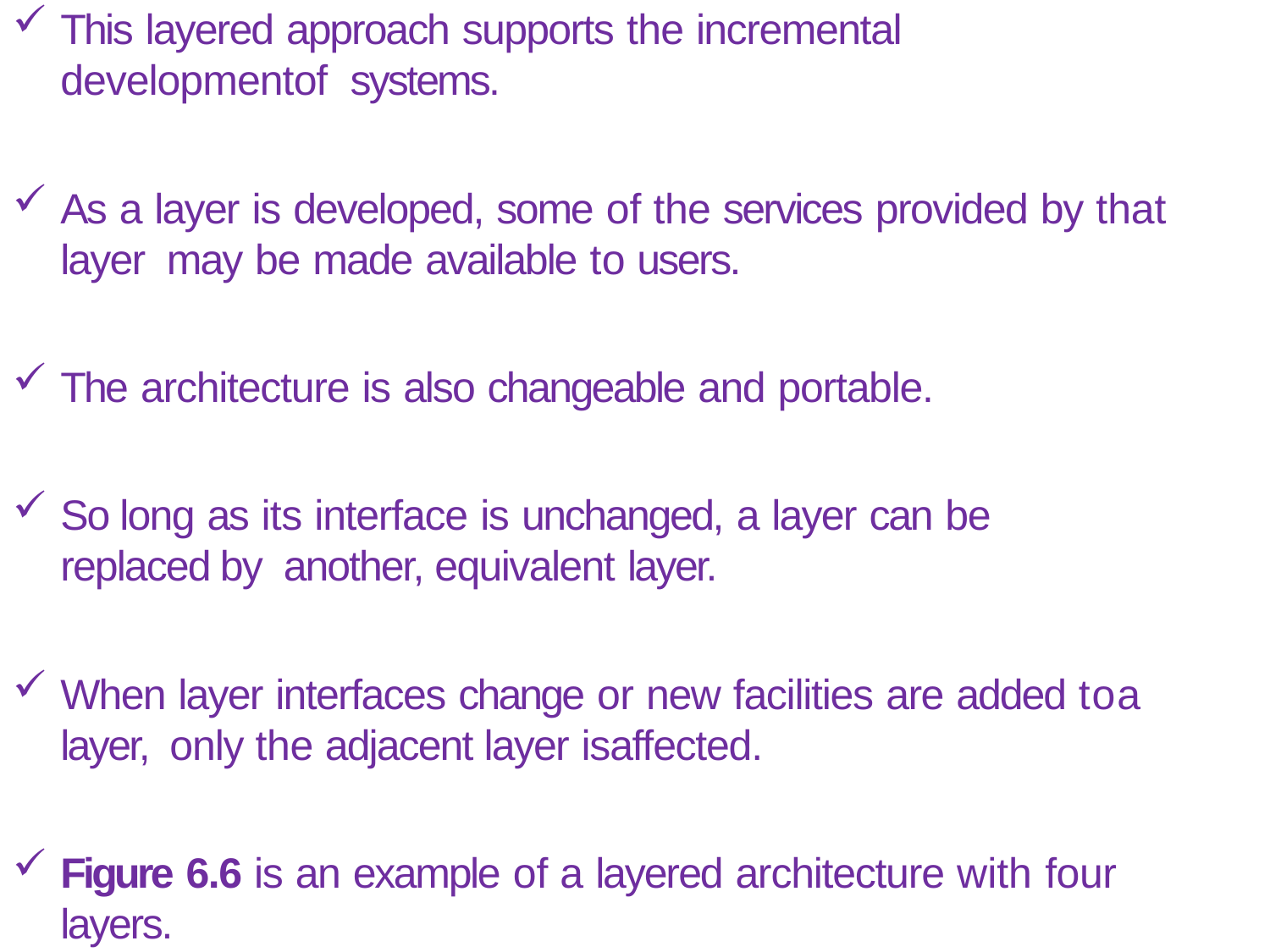

This layered approach supports the incremental developmentof  systems.

As a layer is developed, some of the services provided by that layer  may be made available to users.

The architecture is also changeable and portable.

So long as its interface is unchanged, a layer can be replaced by  another, equivalent layer.

When layer interfaces change or new facilities are added toa layer,  only the adjacent layer isaffected.

Figure 6.6 is an example of a layered architecture with four layers.